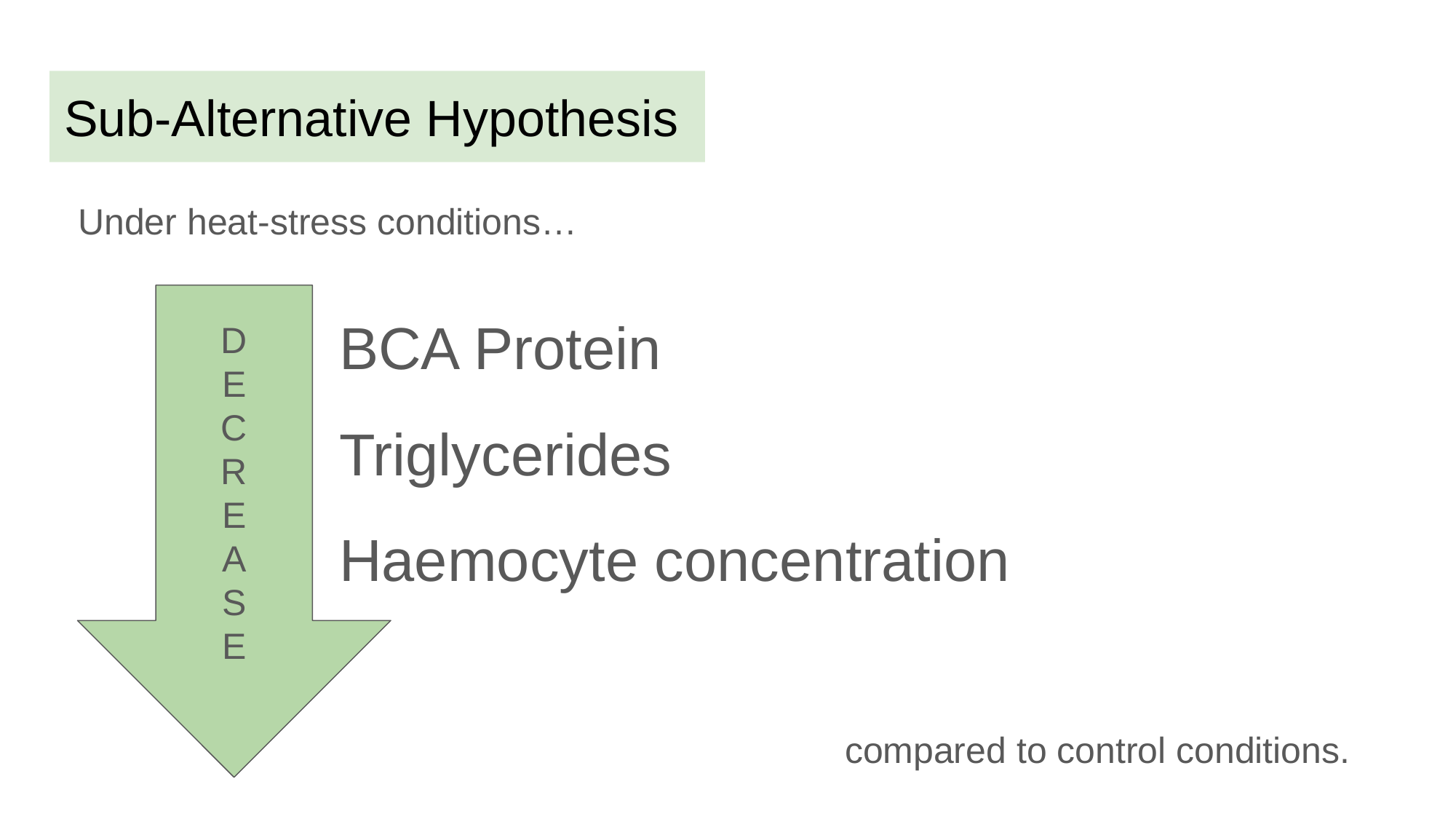

# Sub-Alternative Hypothesis
Under heat-stress conditions…
BCA Protein
Triglycerides
Haemocyte concentration

DECREASE
compared to control conditions.